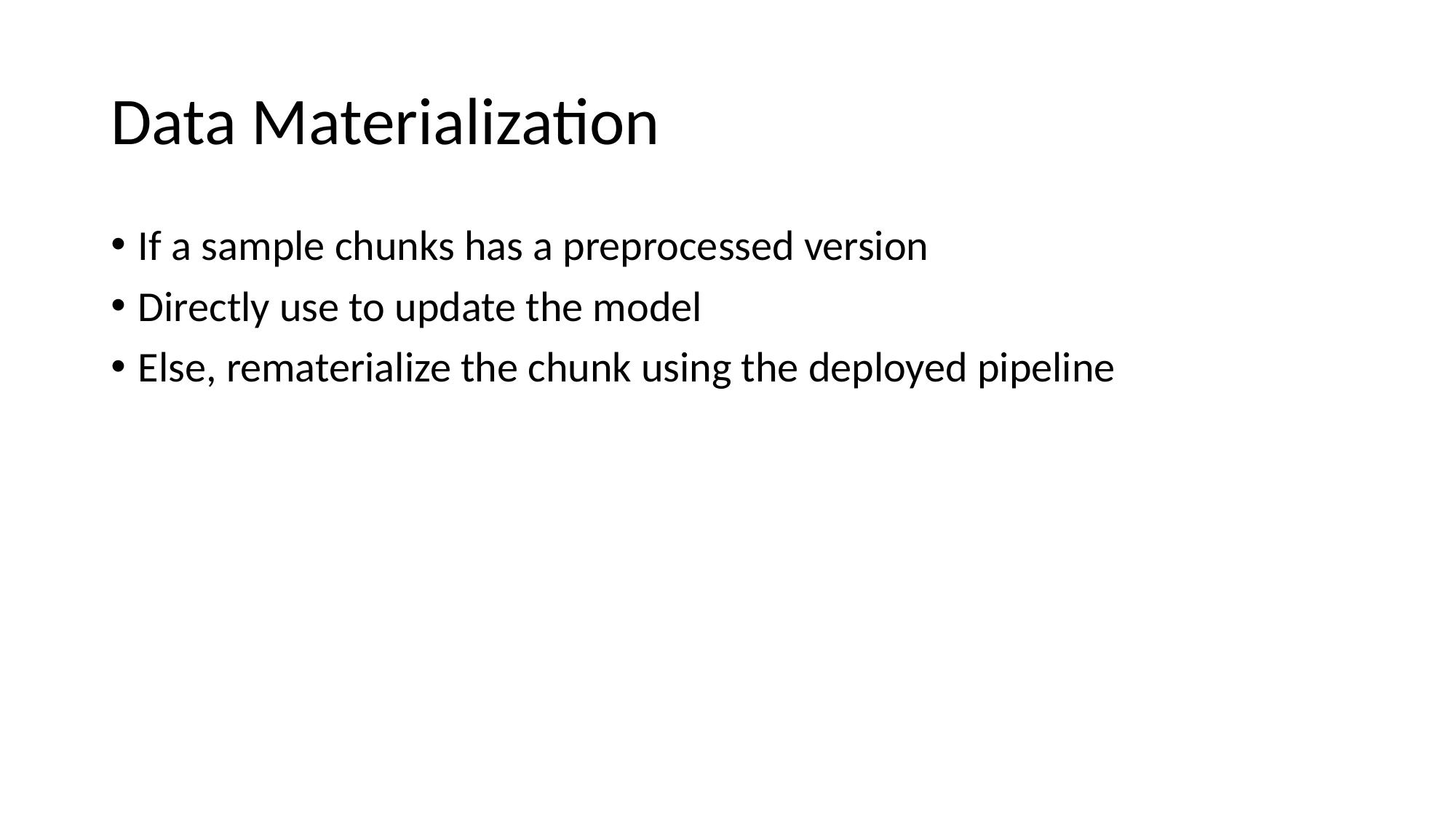

# Data Materialization
If a sample chunks has a preprocessed version
Directly use to update the model
Else, rematerialize the chunk using the deployed pipeline